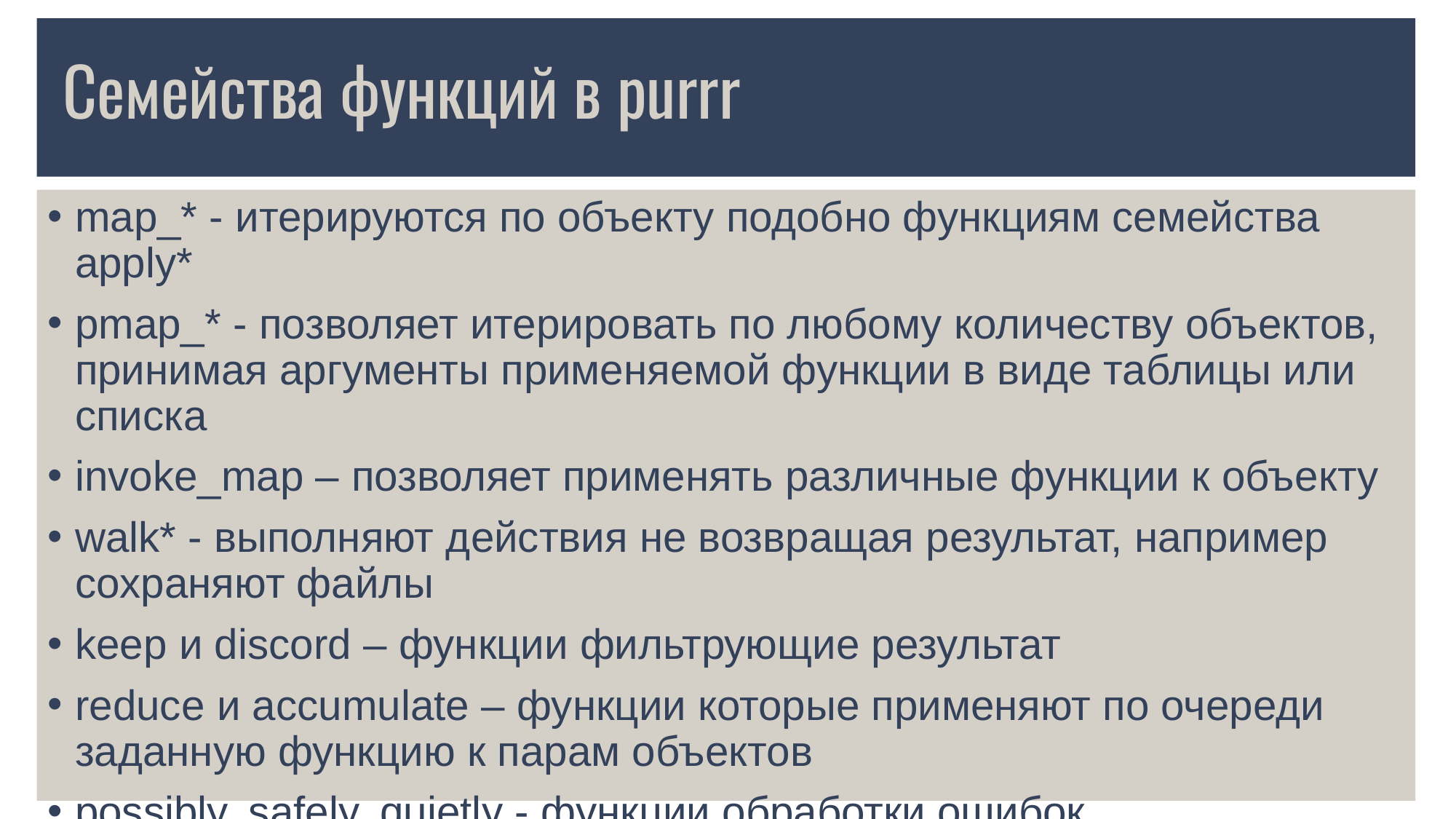

# Семейства функций в purrr
map_* - итерируются по объекту подобно функциям семейства apply*
pmap_* - позволяет итерировать по любому количеству объектов, принимая аргументы применяемой функции в виде таблицы или списка
invoke_map – позволяет применять различные функции к объекту
walk* - выполняют действия не возвращая результат, например сохраняют файлы
keep и discord – функции фильтрующие результат
reduce и accumulate – функции которые применяют по очереди заданную функцию к парам объектов
possibly, safely, quietly - функции обработки ошибок